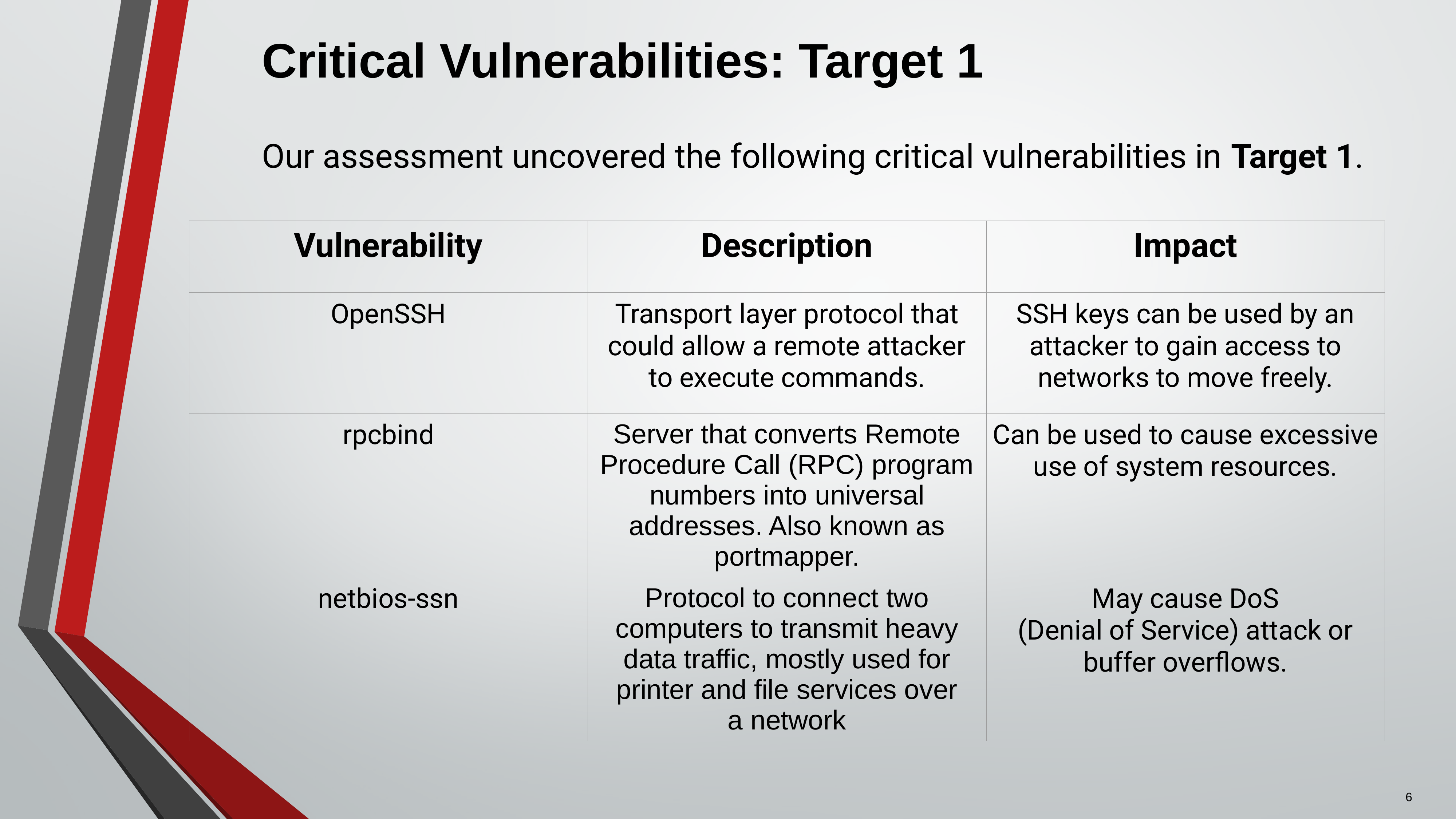

# Critical Vulnerabilities: Target 1
Our assessment uncovered the following critical vulnerabilities in Target 1.

| Vulnerability | Description | Impact |
| --- | --- | --- |
| OpenSSH | Transport layer protocol that could allow a remote attacker to execute commands. | SSH keys can be used by an attacker to gain access to networks to move freely. |
| rpcbind | Server that converts Remote Procedure Call (RPC) program numbers into universal addresses. Also known as portmapper. | Can be used to cause excessive use of system resources. |
| netbios-ssn | Protocol to connect two computers to transmit heavy data traffic, mostly used for printer and file services over a network | May cause DoS (Denial of Service) attack or buffer overflows. |
6